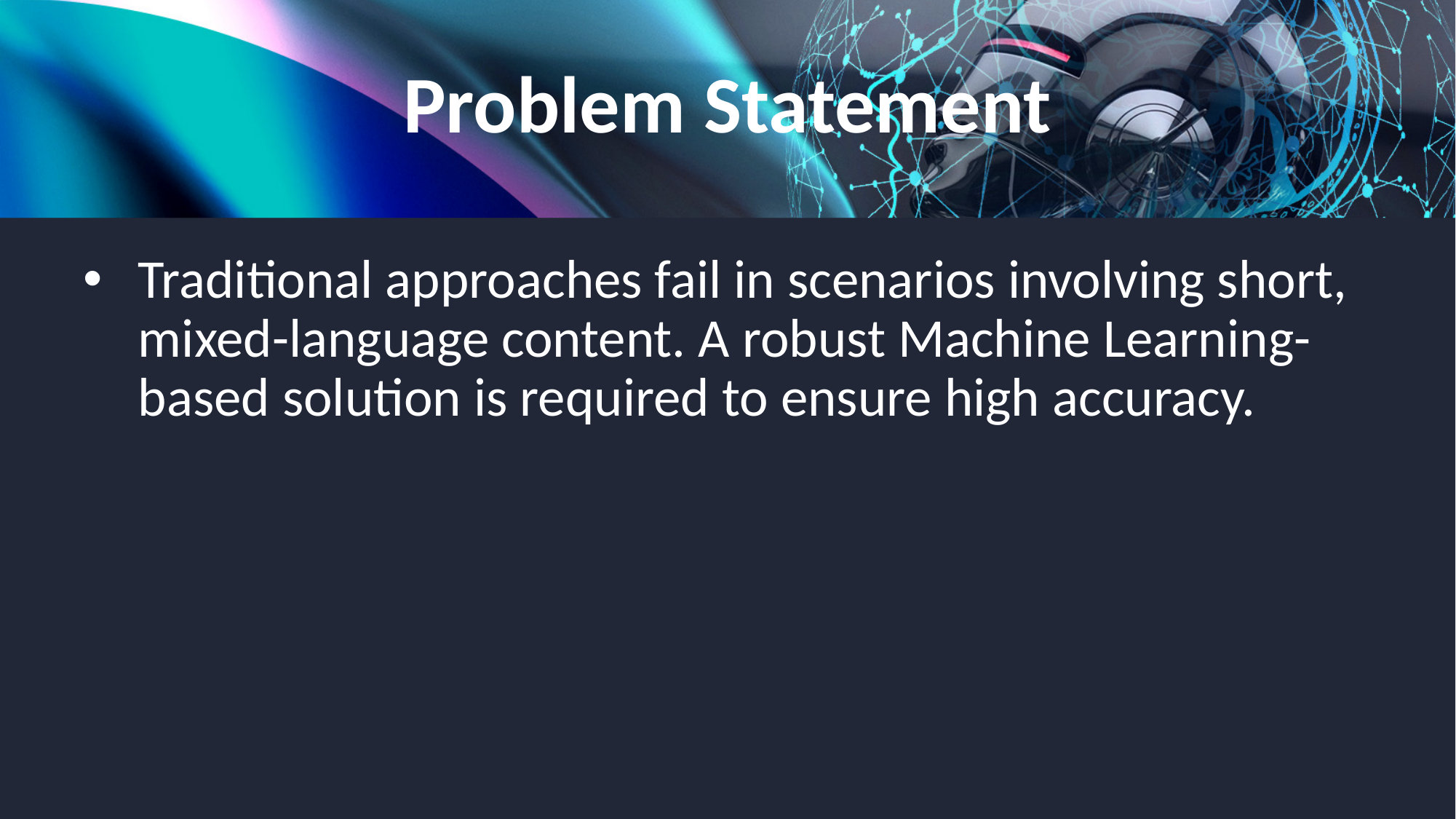

# Problem Statement
Traditional approaches fail in scenarios involving short, mixed-language content. A robust Machine Learning-based solution is required to ensure high accuracy.